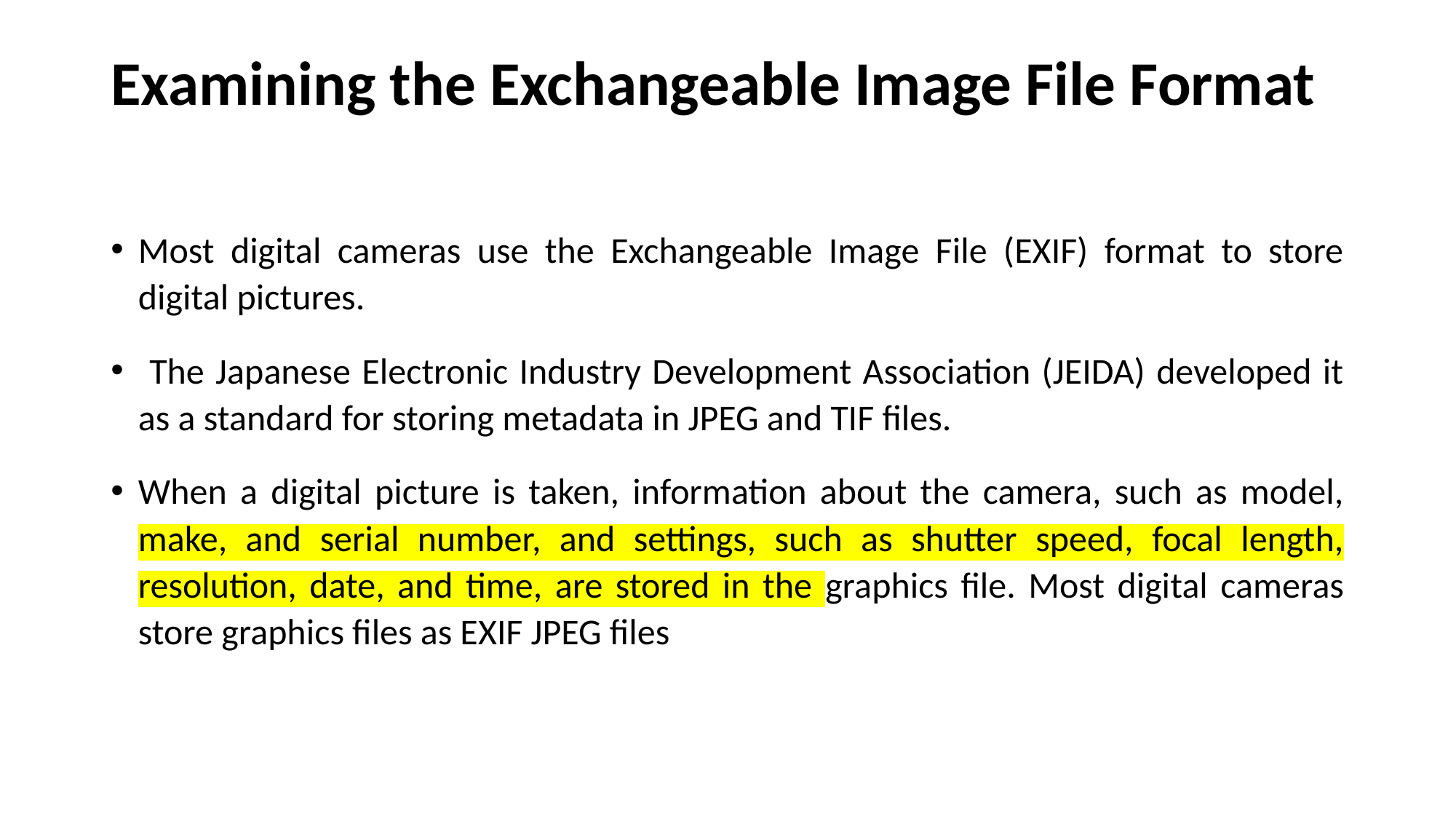

# Examining the Exchangeable Image File Format
Most digital cameras use the Exchangeable Image File (EXIF) format to store digital pictures.
 The Japanese Electronic Industry Development Association (JEIDA) developed it as a standard for storing metadata in JPEG and TIF files.
When a digital picture is taken, information about the camera, such as model, make, and serial number, and settings, such as shutter speed, focal length, resolution, date, and time, are stored in the graphics file. Most digital cameras store graphics files as EXIF JPEG files